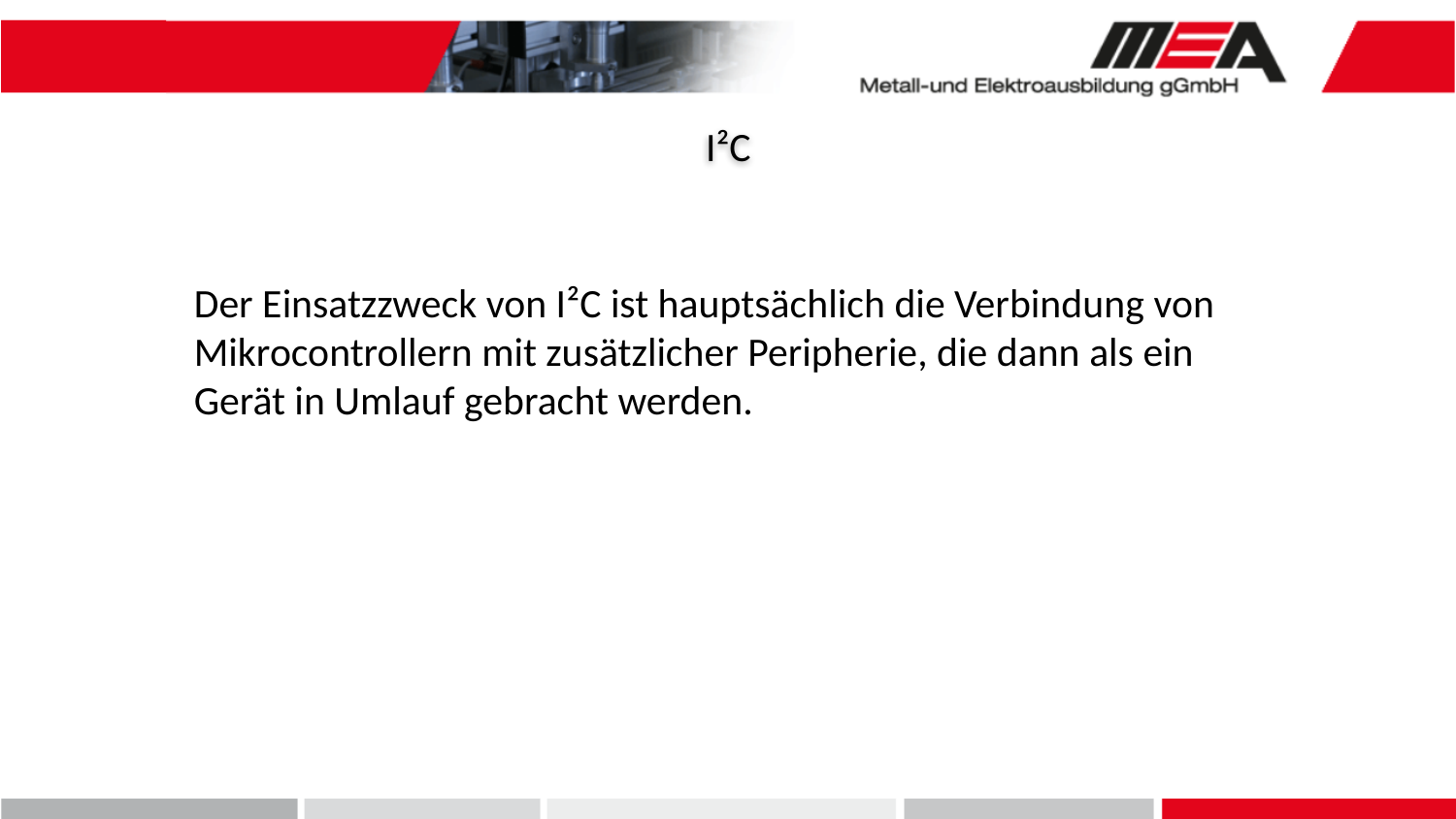

I²C
Der Einsatzzweck von I²C ist hauptsächlich die Verbindung von Mikrocontrollern mit zusätzlicher Peripherie, die dann als ein Gerät in Umlauf gebracht werden.